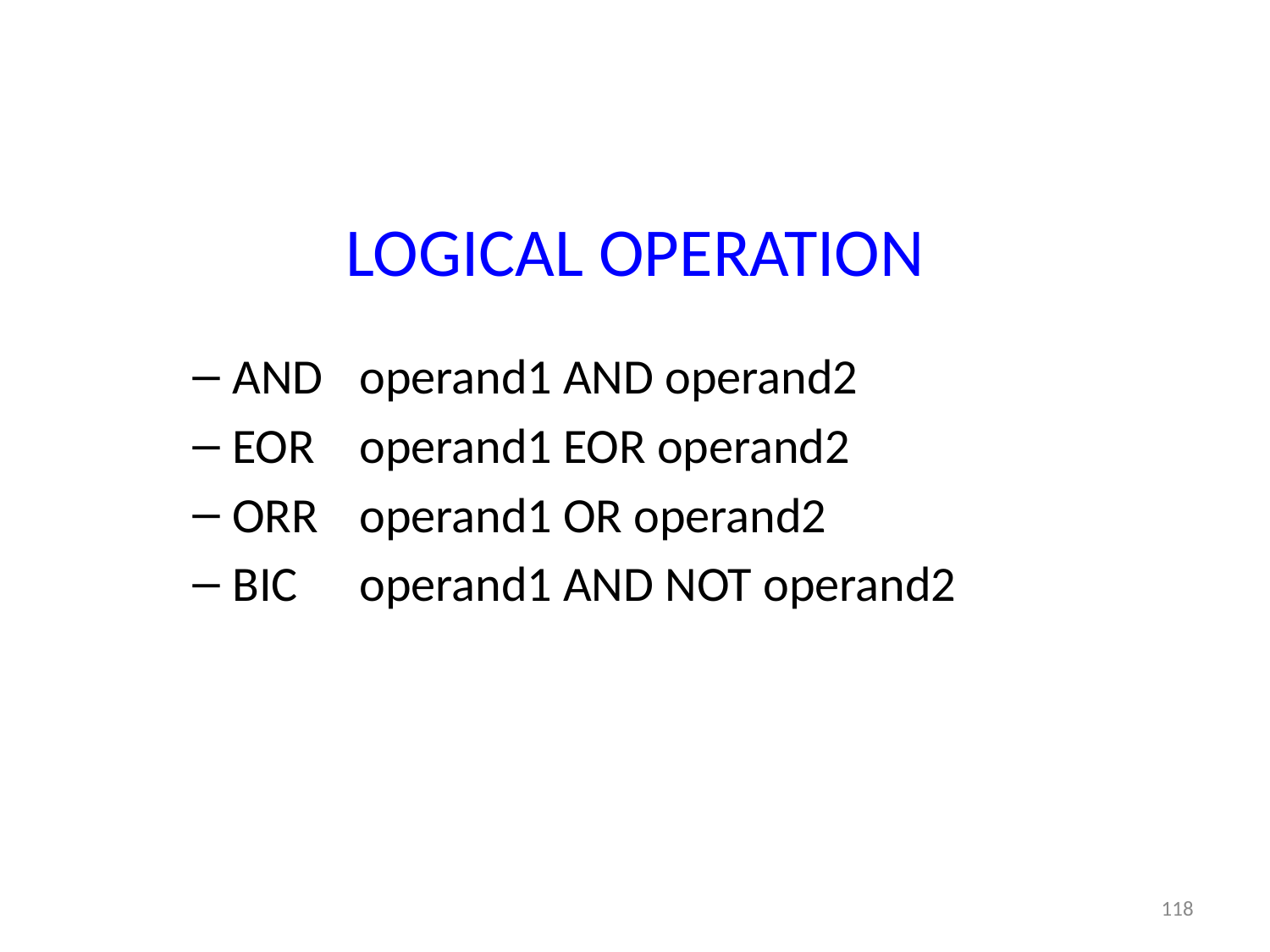

# LOGICAL OPERATION
AND	operand1 AND operand2
EOR	operand1 EOR operand2
ORR	operand1 OR operand2
BIC	operand1 AND NOT operand2

118